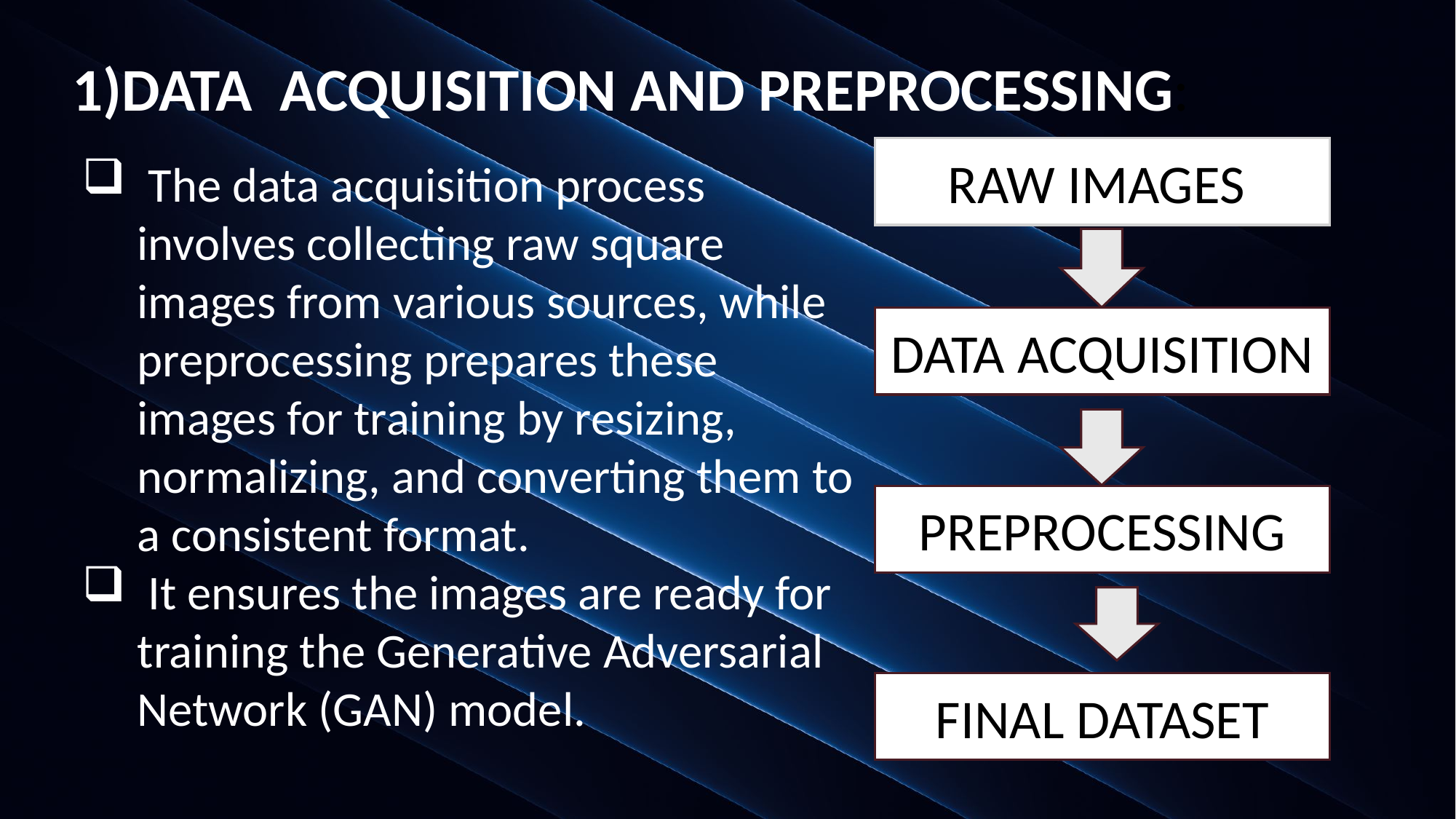

The data acquisition process involves collecting raw square images from various sources, while preprocessing prepares these images for training by resizing, normalizing, and converting them to a consistent format.
 It ensures the images are ready for training the Generative Adversarial Network (GAN) model.

#
 1)DATA  ACQUISITION AND PREPROCESSING:
RAW IMAGES

DATA ACQUISITION

PREPROCESSING

FINAL DATASET